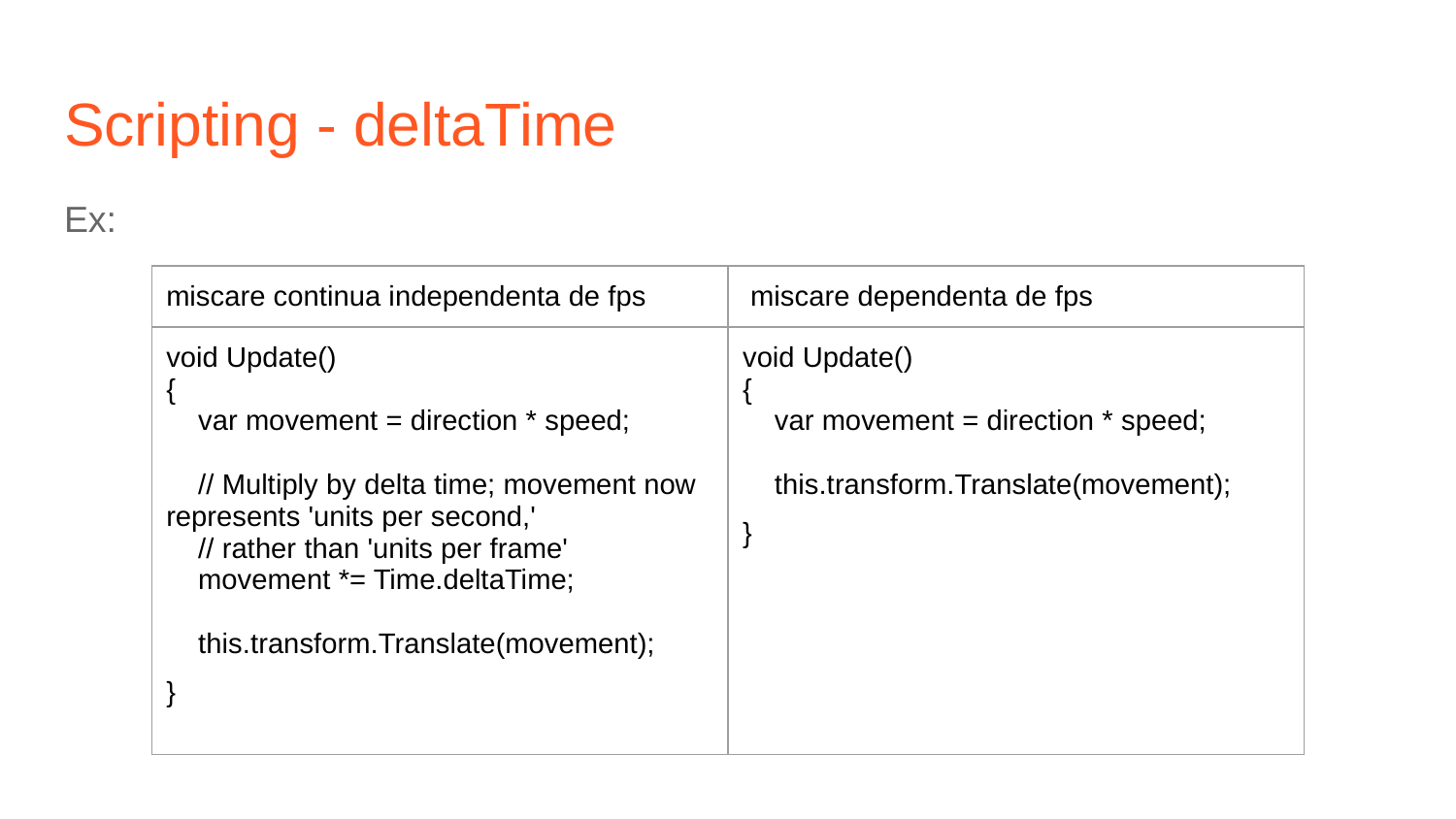

# Scripting - deltaTime

Ex:

| miscare continua independenta de fps | miscare dependenta de fps |
| --- | --- |
| void Update() { var movement = direction \* speed; // Multiply by delta time; movement now represents 'units per second,' // rather than 'units per frame' movement \*= Time.deltaTime; this.transform.Translate(movement); } | void Update() { var movement = direction \* speed; this.transform.Translate(movement); } |